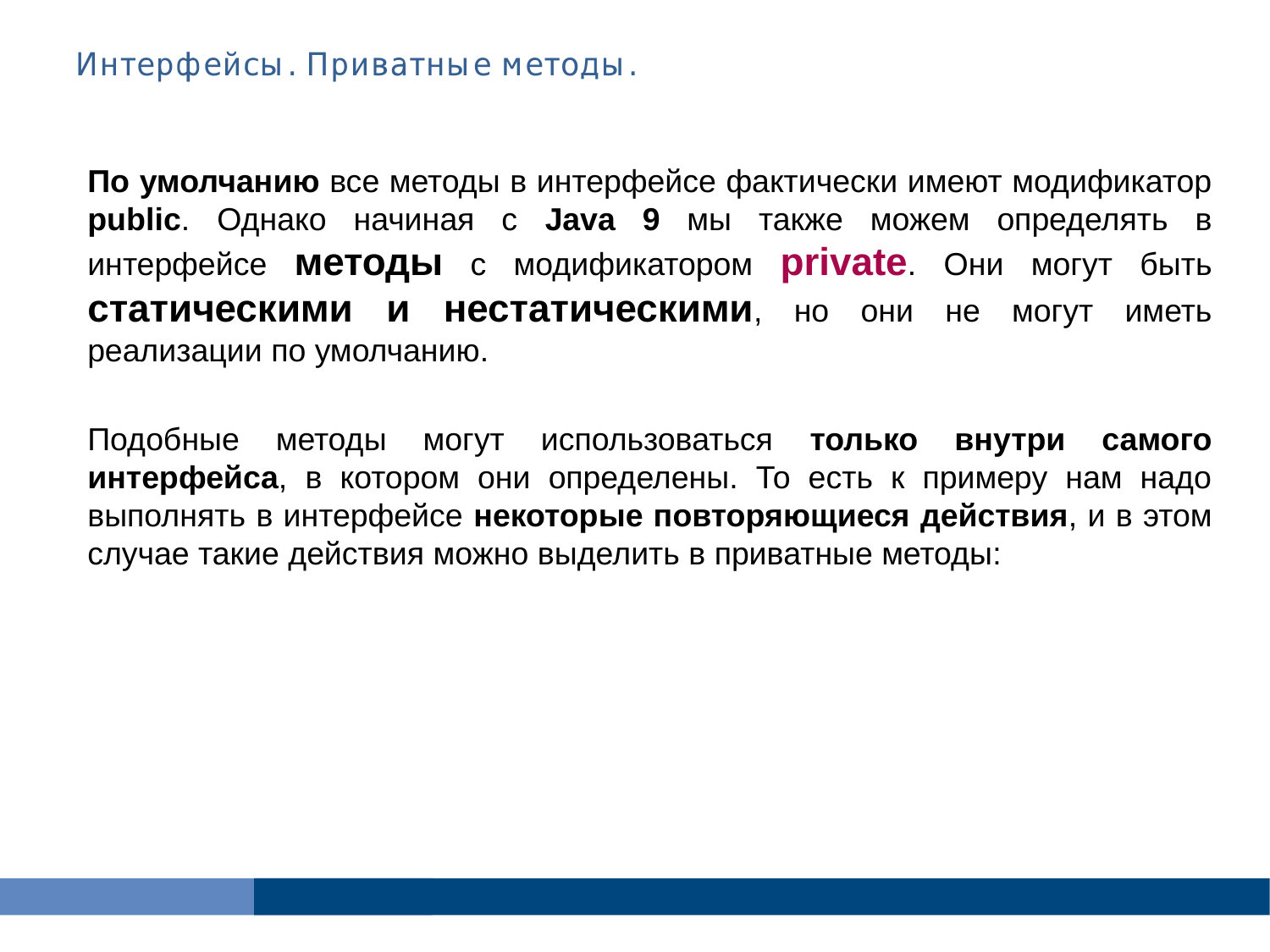

Интерфейсы. Приватные методы.
По умолчанию все методы в интерфейсе фактически имеют модификатор public. Однако начиная с Java 9 мы также можем определять в интерфейсе методы с модификатором private. Они могут быть статическими и нестатическими, но они не могут иметь реализации по умолчанию.

Подобные методы могут использоваться только внутри самого интерфейса, в котором они определены. То есть к примеру нам надо выполнять в интерфейсе некоторые повторяющиеся действия, и в этом случае такие действия можно выделить в приватные методы: